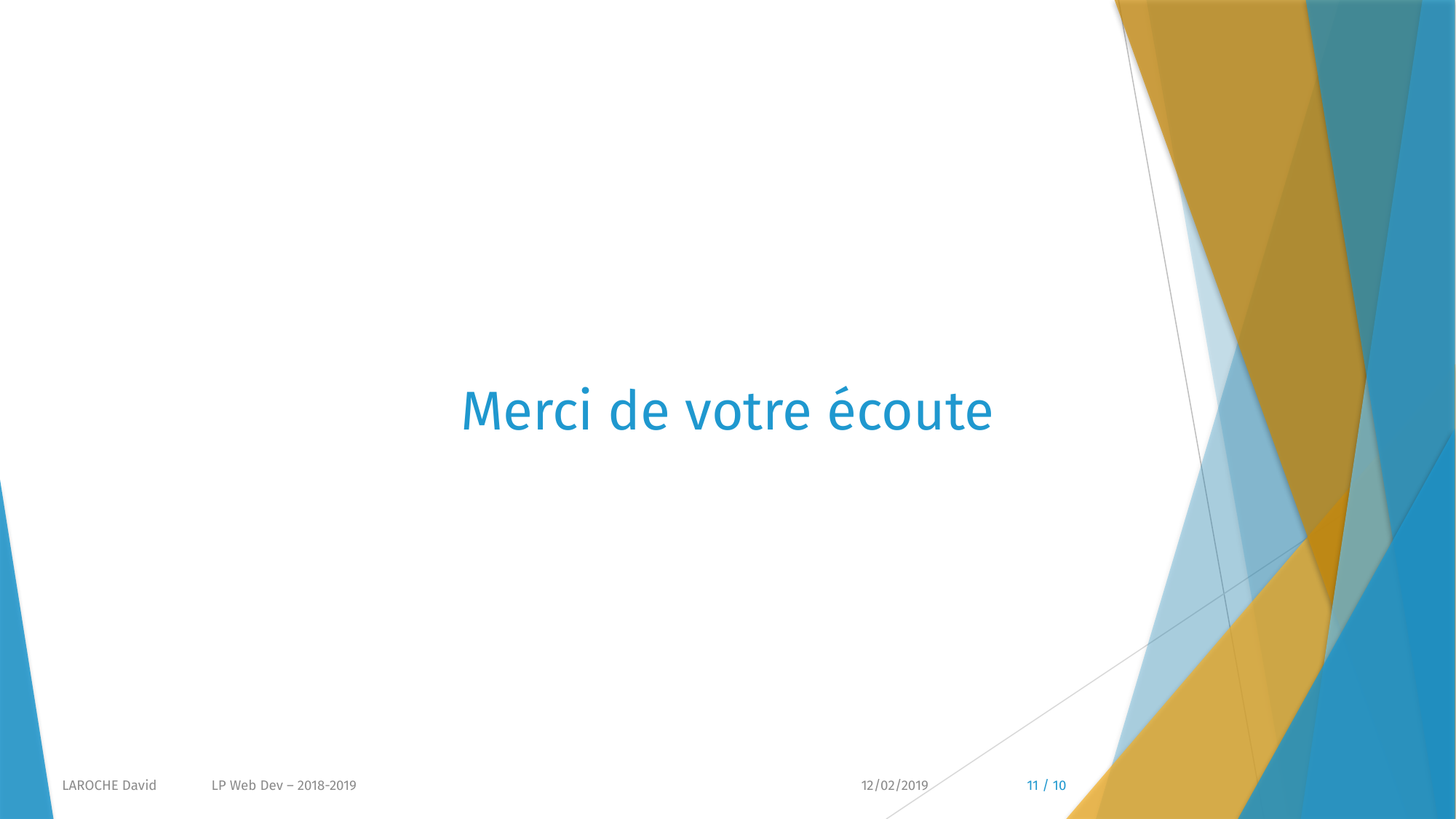

# Merci de votre écoute
LAROCHE David               LP Web Dev – 2018-2019
12/02/2019
11 / 10